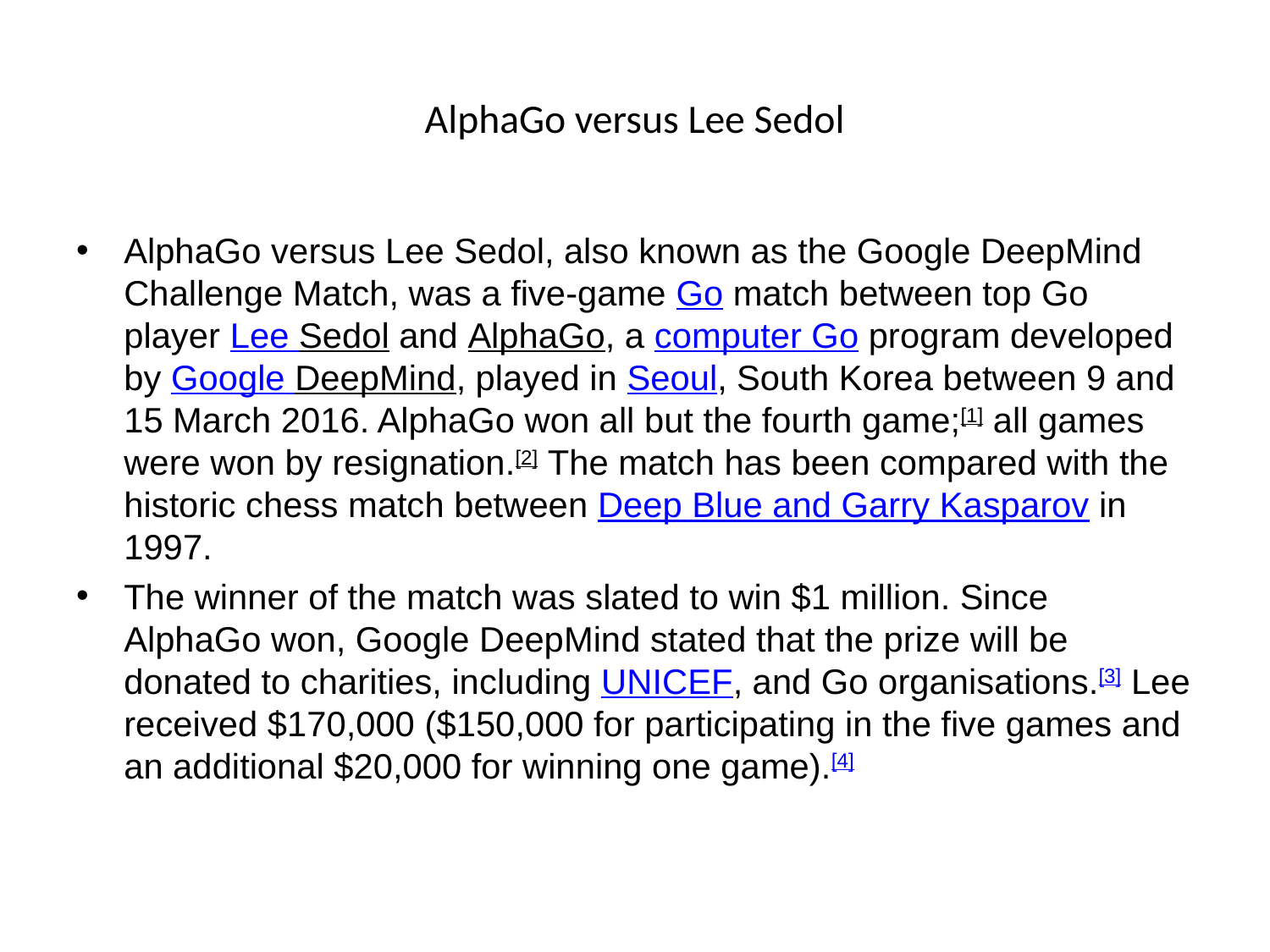

# AlphaGo versus Lee Sedol
AlphaGo versus Lee Sedol, also known as the Google DeepMind Challenge Match, was a five-game Go match between top Go player Lee Sedol and AlphaGo, a computer Go program developed by Google DeepMind, played in Seoul, South Korea between 9 and 15 March 2016. AlphaGo won all but the fourth game;[1] all games were won by resignation.[2] The match has been compared with the historic chess match between Deep Blue and Garry Kasparov in 1997.
The winner of the match was slated to win $1 million. Since AlphaGo won, Google DeepMind stated that the prize will be donated to charities, including UNICEF, and Go organisations.[3] Lee received $170,000 ($150,000 for participating in the five games and an additional $20,000 for winning one game).[4]